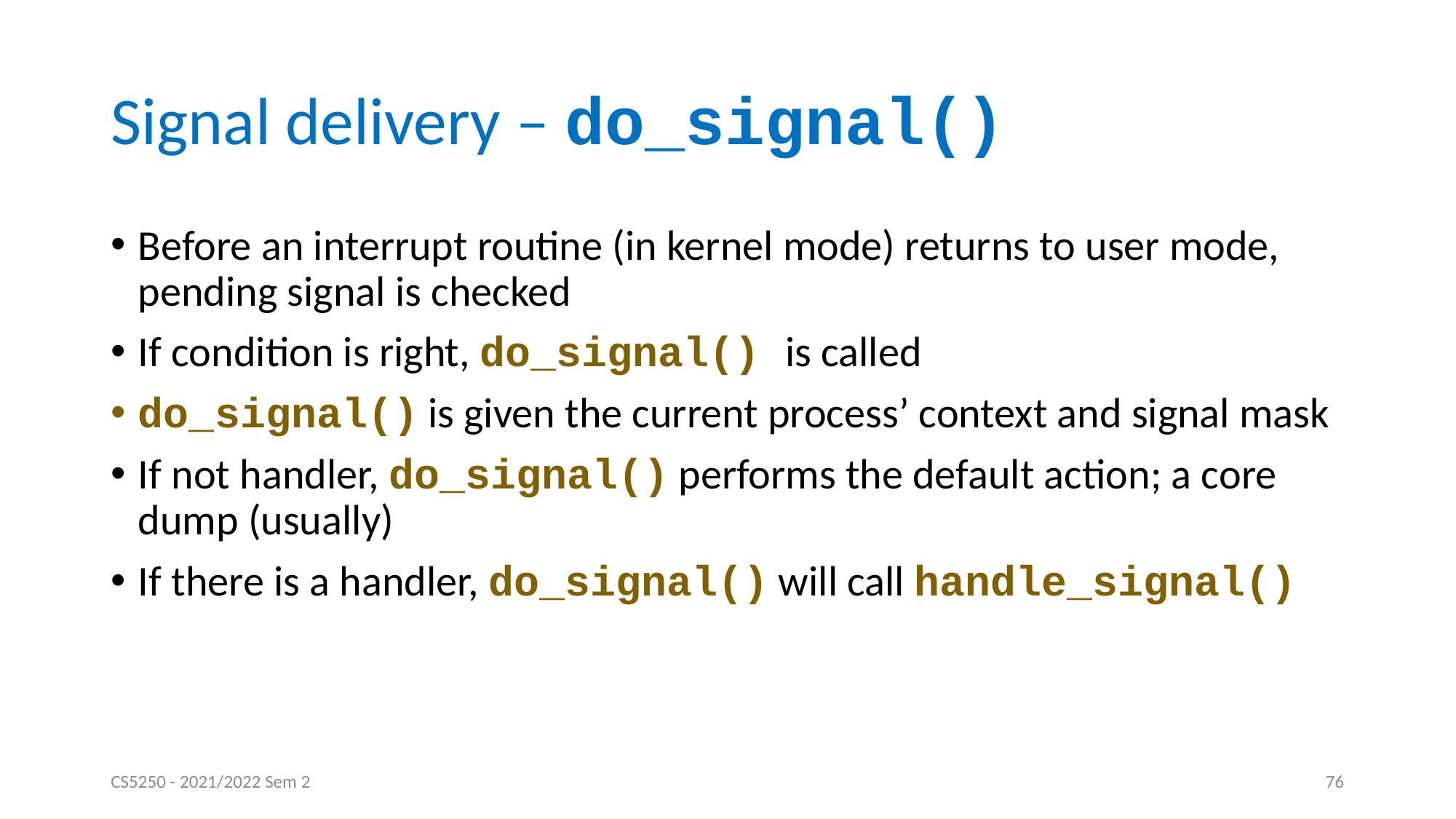

# Signal delivery – do_signal()
Before an interrupt routine (in kernel mode) returns to user mode, pending signal is checked
If condition is right, do_signal() is called
do_signal() is given the current process’ context and signal mask
If not handler, do_signal() performs the default action; a core dump (usually)
If there is a handler, do_signal() will call handle_signal()
CS5250 - 2021/2022 Sem 2
76